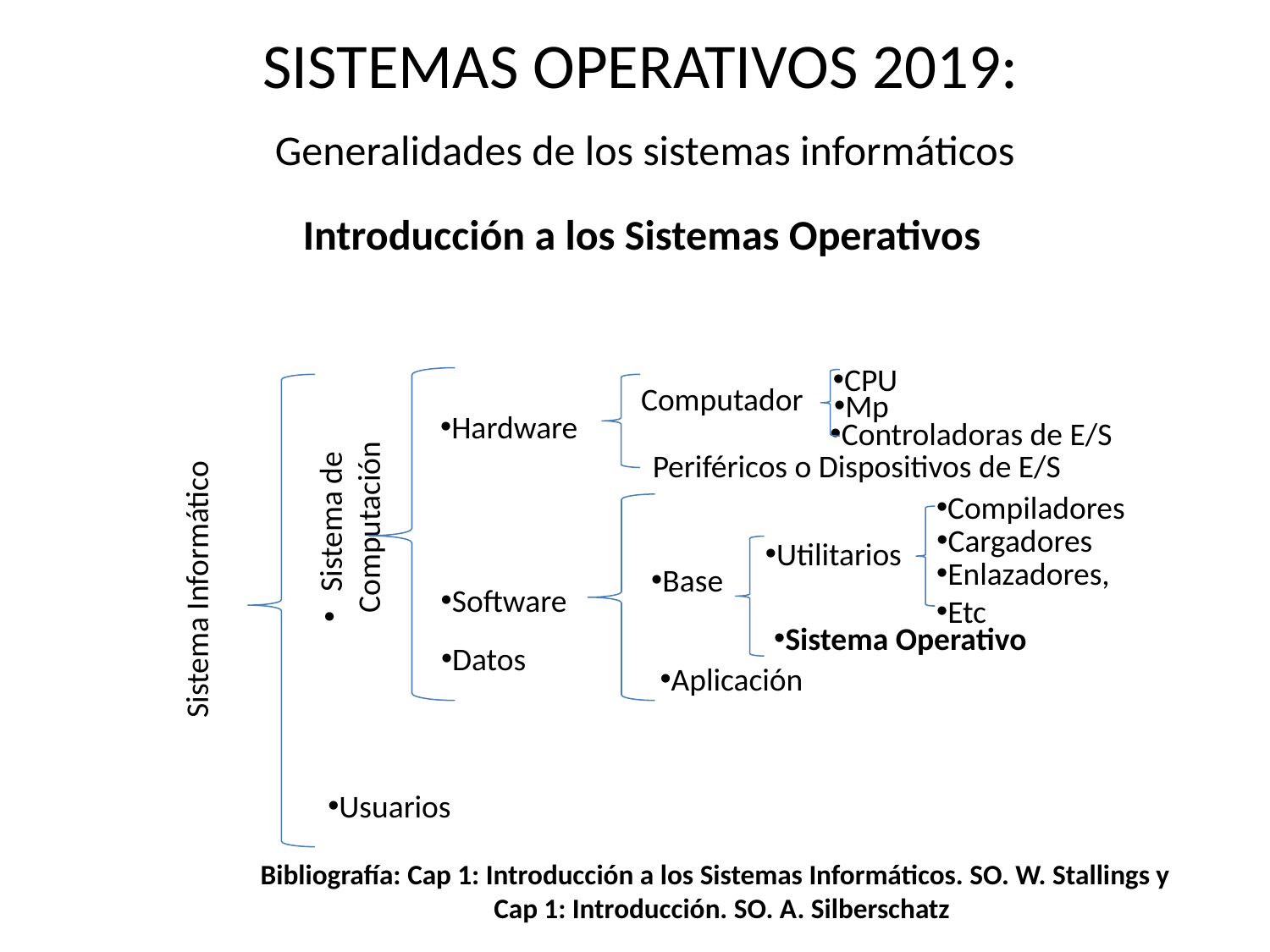

SISTEMAS OPERATIVOS 2019:
Generalidades de los sistemas informáticos
Introducción a los Sistemas Operativos
CPU

Computador

Mp
Hardware
Controladoras de E/S
Periféricos o Dispositivos de E/S
Compiladores

Sistema de Computación
Cargadores
Utilitarios

Enlazadores,
Etc
Base
Sistema Informático
Software
Sistema Operativo
Datos
Aplicación
Usuarios
Bibliografía: Cap 1: Introducción a los Sistemas Informáticos. SO. W. Stallings y
Cap 1: Introducción. SO. A. Silberschatz